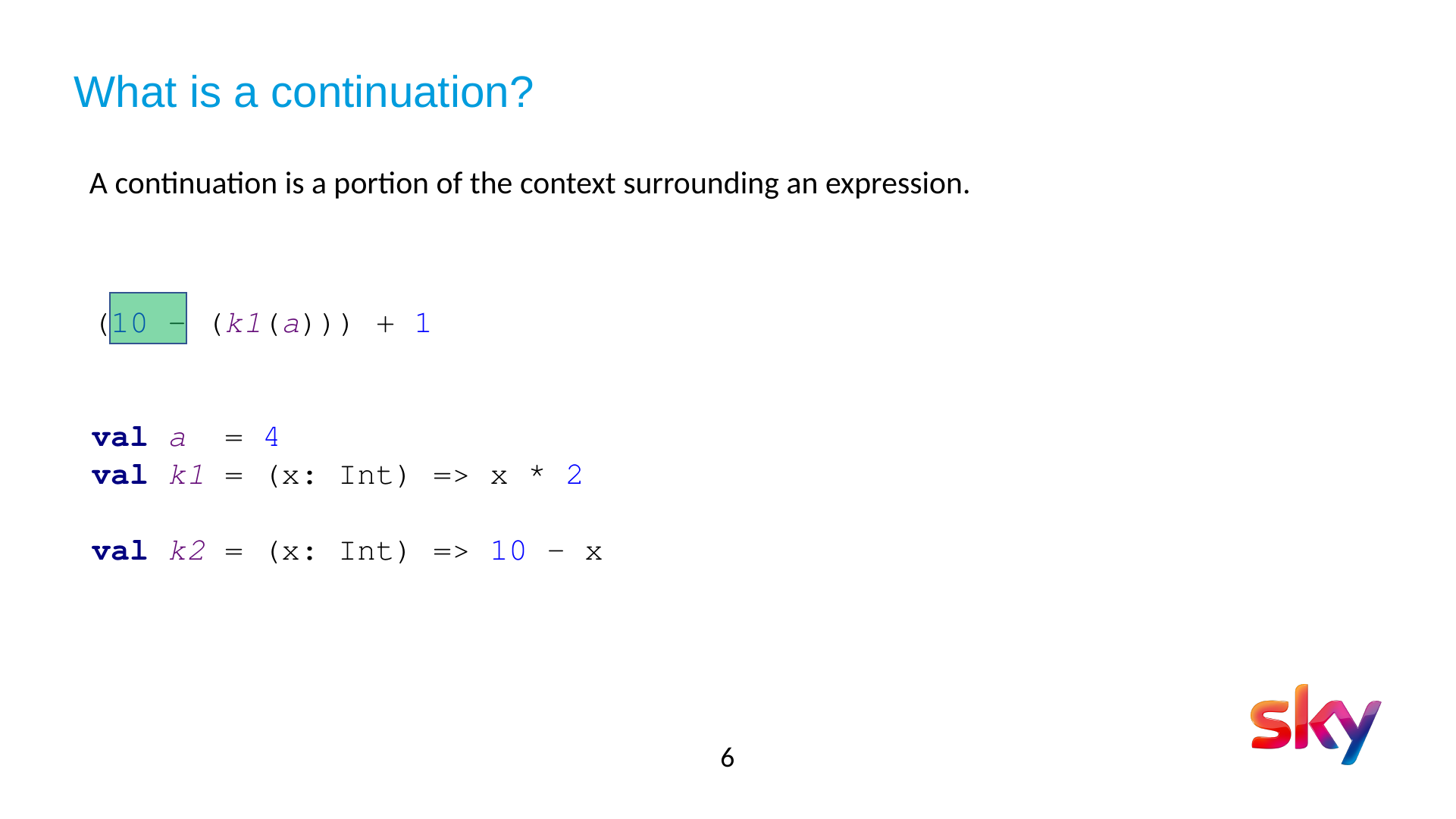

# What is a continuation?
A continuation is a portion of the context surrounding an expression.

(10 – (k1(a))) + 1

val a  = 4
val k1 = (x: Int) => x * 2

val k2 = (x: Int) => 10 - x